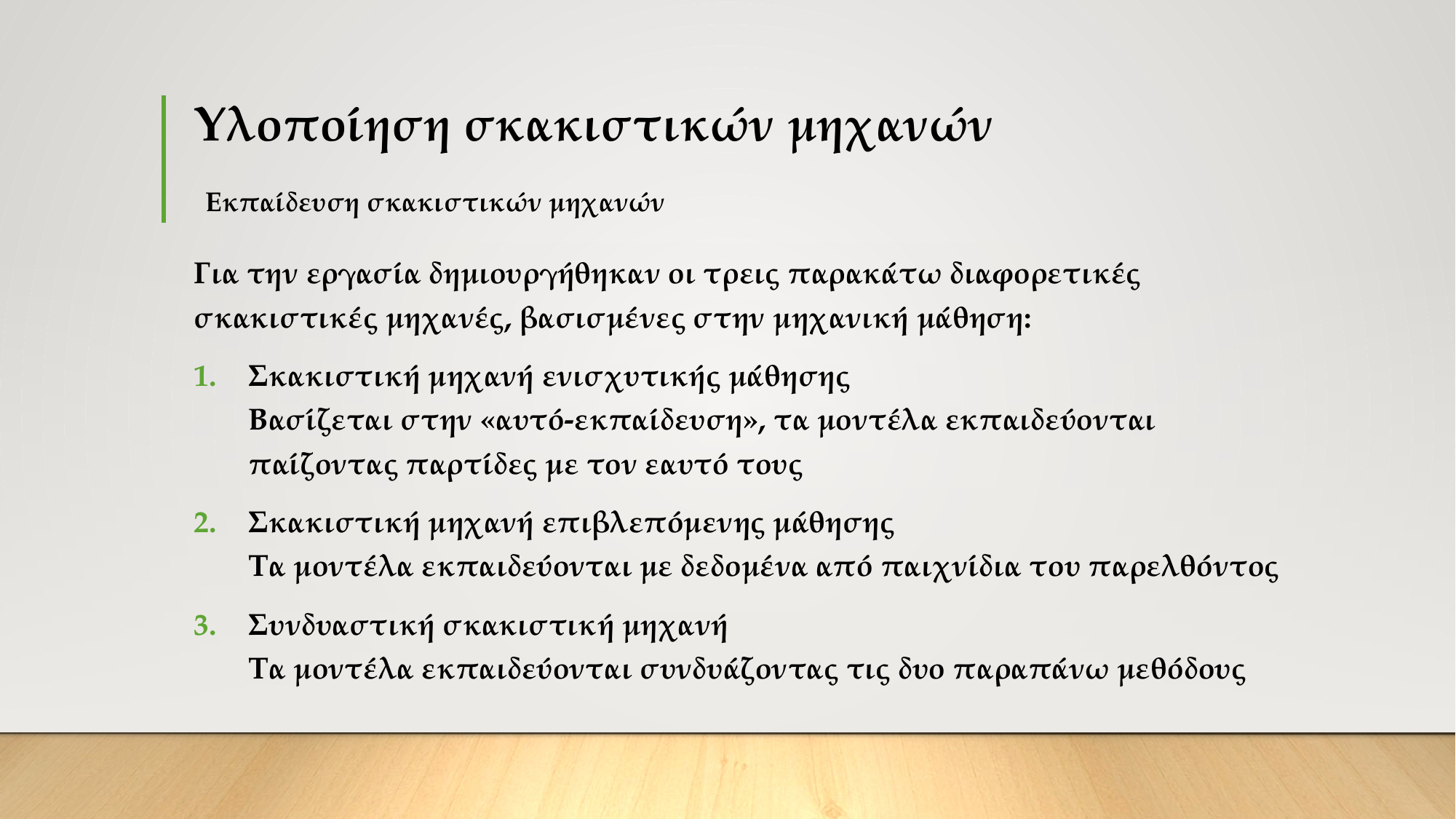

# Υλοποίηση σκακιστικών μηχανών
Εκπαίδευση σκακιστικών μηχανών
Για την εργασία δημιουργήθηκαν οι τρεις παρακάτω διαφορετικές σκακιστικές μηχανές, βασισμένες στην μηχανική μάθηση:
Σκακιστική μηχανή ενισχυτικής μάθησης
Βασίζεται στην «αυτό-εκπαίδευση», τα μοντέλα εκπαιδεύονται παίζοντας παρτίδες με τον εαυτό τους
Σκακιστική μηχανή επιβλεπόμενης μάθησης
Τα μοντέλα εκπαιδεύονται με δεδομένα από παιχνίδια του παρελθόντος
Συνδυαστική σκακιστική μηχανή
Τα μοντέλα εκπαιδεύονται συνδυάζοντας τις δυο παραπάνω μεθόδους